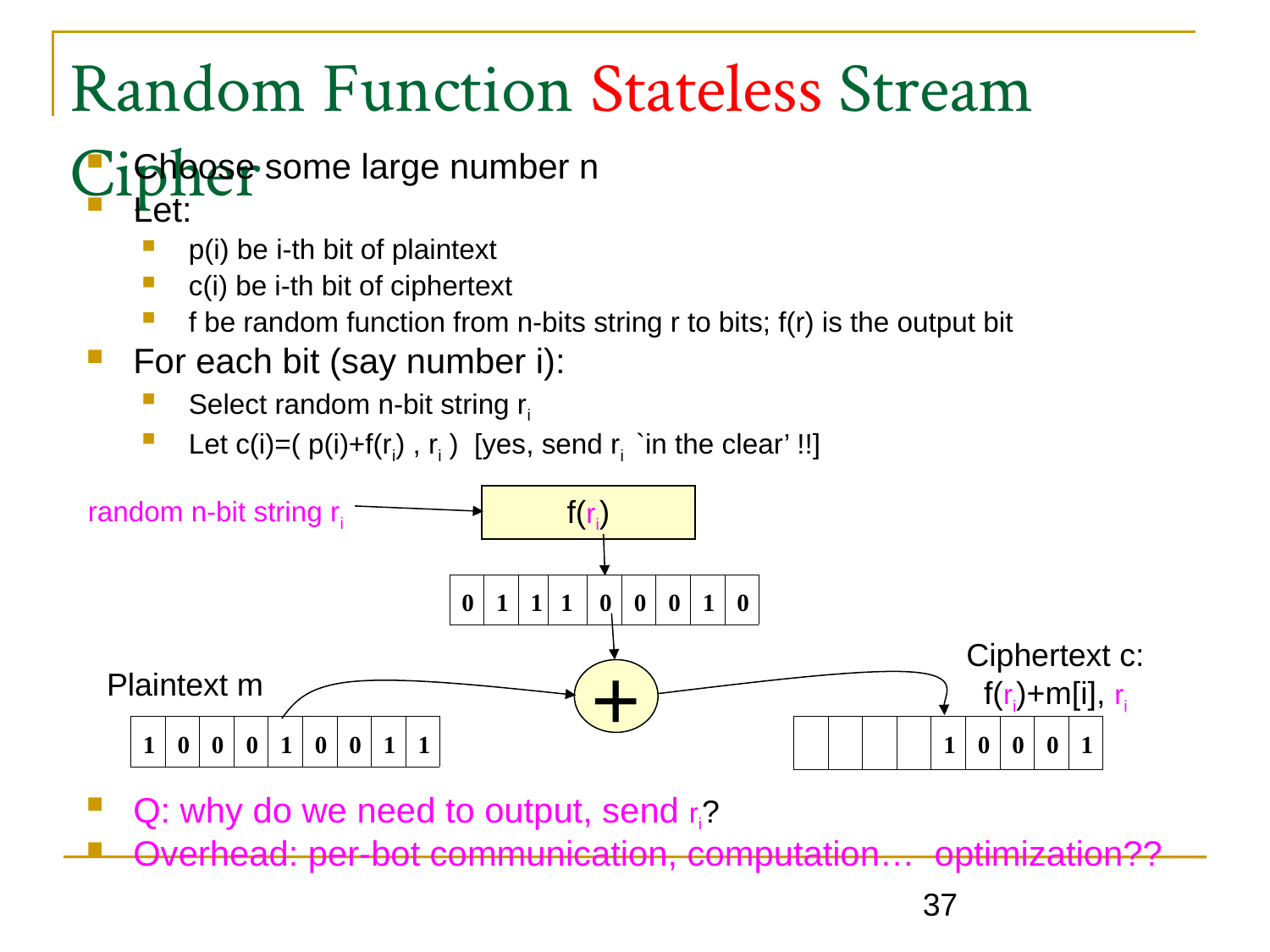

Random Function Stateless Stream Cipher
Choose some large number n
Let:
p(i) be i-th bit of plaintext
c(i) be i-th bit of ciphertext
f be random function from n-bits string r to bits; f(r) is the output bit
For each bit (say number i):
Select random n-bit string ri
Let c(i)=( p(i)+f(ri) , ri )  [yes, send ri  `in the clear’ !!]
Q: why do we need to output, send ri?
Overhead: per-bot communication, computation…  optimization??

f(ri)
random n-bit string ri

| 0 | 1 | 1 | 1 | 0 | 0 | 0 | 1 | 0 |
| --- | --- | --- | --- | --- | --- | --- | --- | --- |

Ciphertext c:
f(ri)+m[i], ri

Plaintext m
+

|  |  |  |  | 1 | 0 | 0 | 0 | 1 |
| --- | --- | --- | --- | --- | --- | --- | --- | --- |
| 1 | 0 | 0 | 0 | 1 | 0 | 0 | 1 | 1 |
| --- | --- | --- | --- | --- | --- | --- | --- | --- |
37